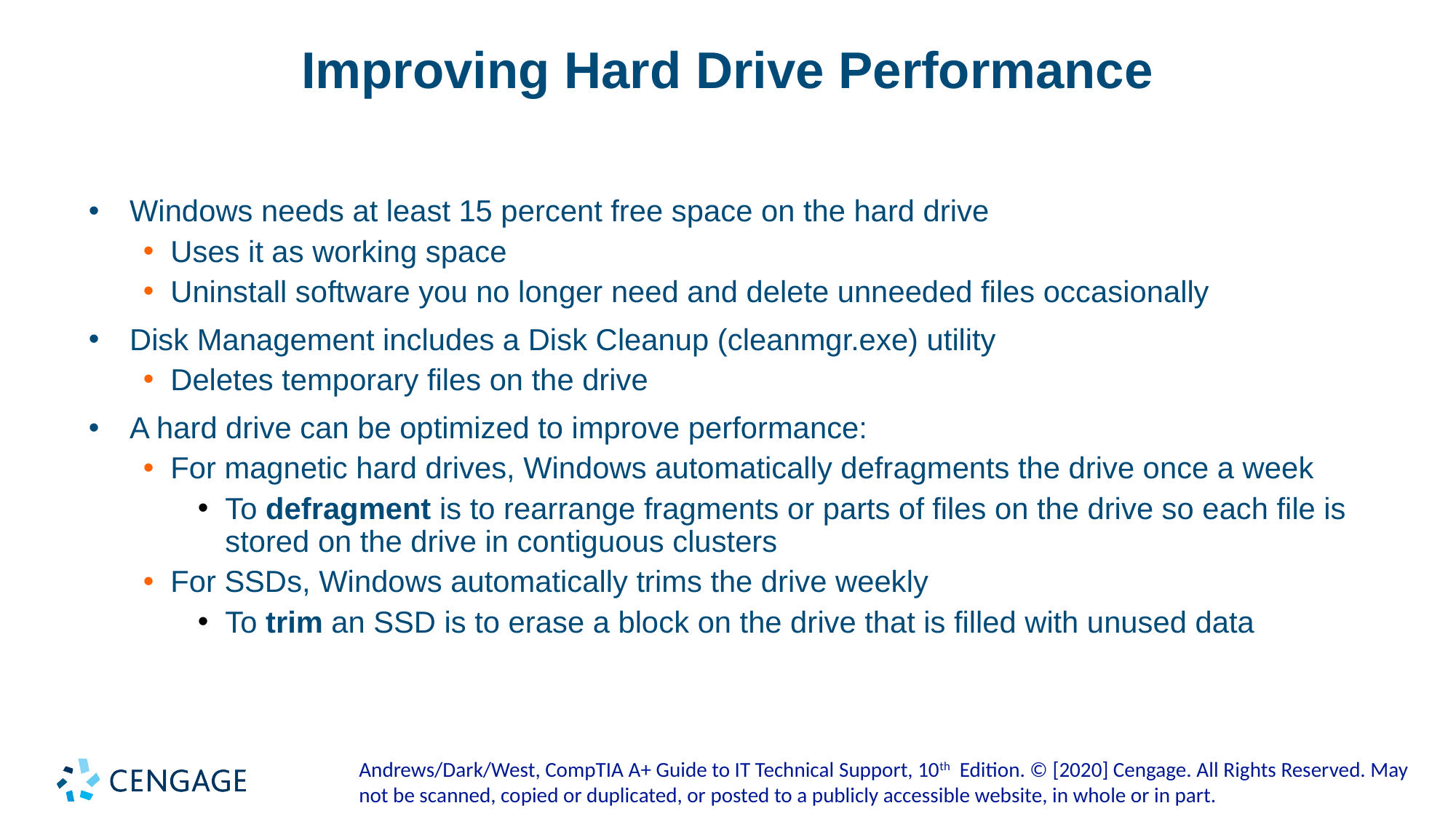

# Improving Hard Drive Performance
Windows needs at least 15 percent free space on the hard drive
Uses it as working space
Uninstall software you no longer need and delete unneeded files occasionally
Disk Management includes a Disk Cleanup (cleanmgr.exe) utility
Deletes temporary files on the drive
A hard drive can be optimized to improve performance:
For magnetic hard drives, Windows automatically defragments the drive once a week
To defragment is to rearrange fragments or parts of files on the drive so each file is stored on the drive in contiguous clusters
For SSDs, Windows automatically trims the drive weekly
To trim an SSD is to erase a block on the drive that is filled with unused data